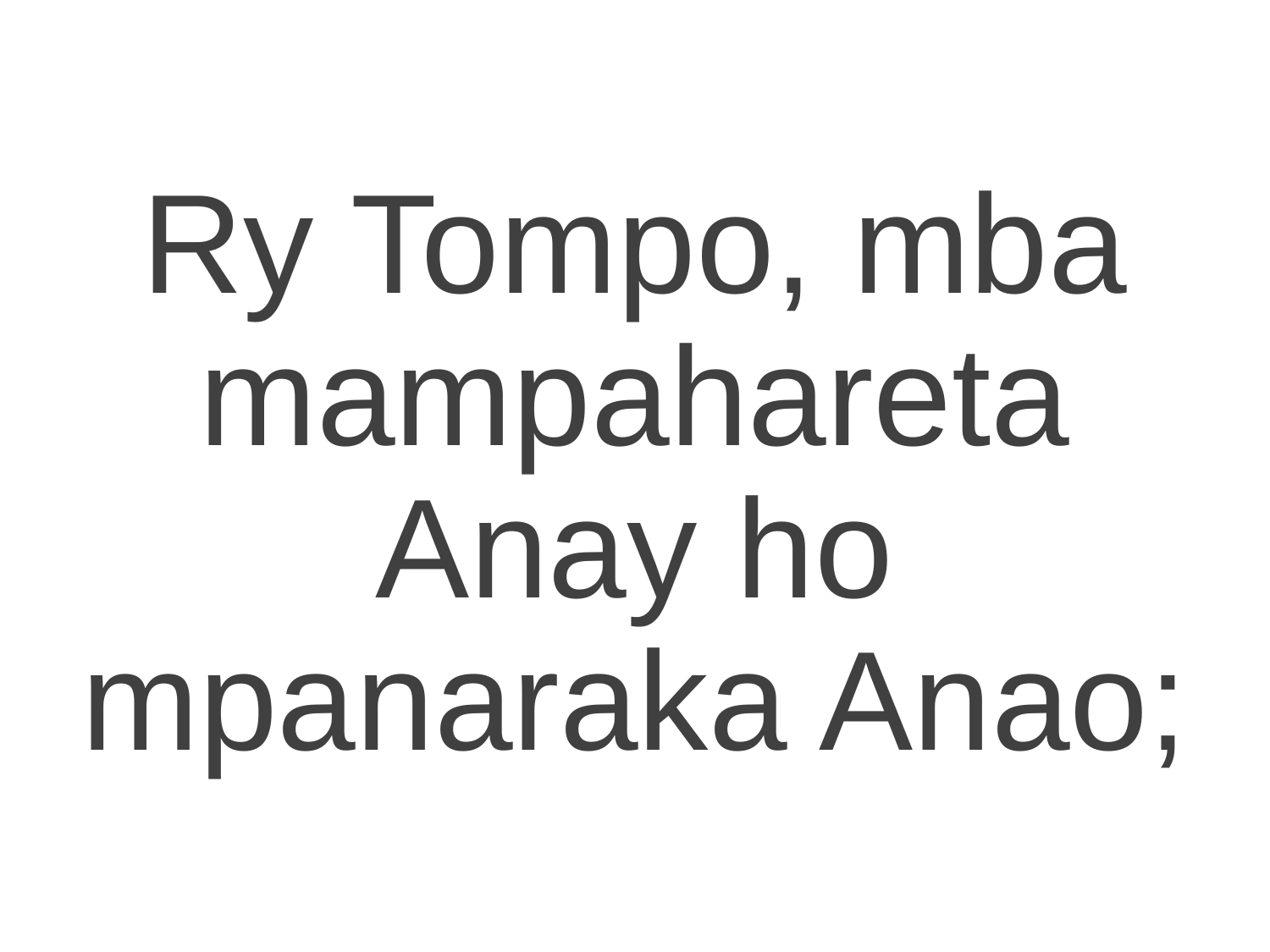

Ry Tompo, mba mampahareta
Anay ho mpanaraka Anao;